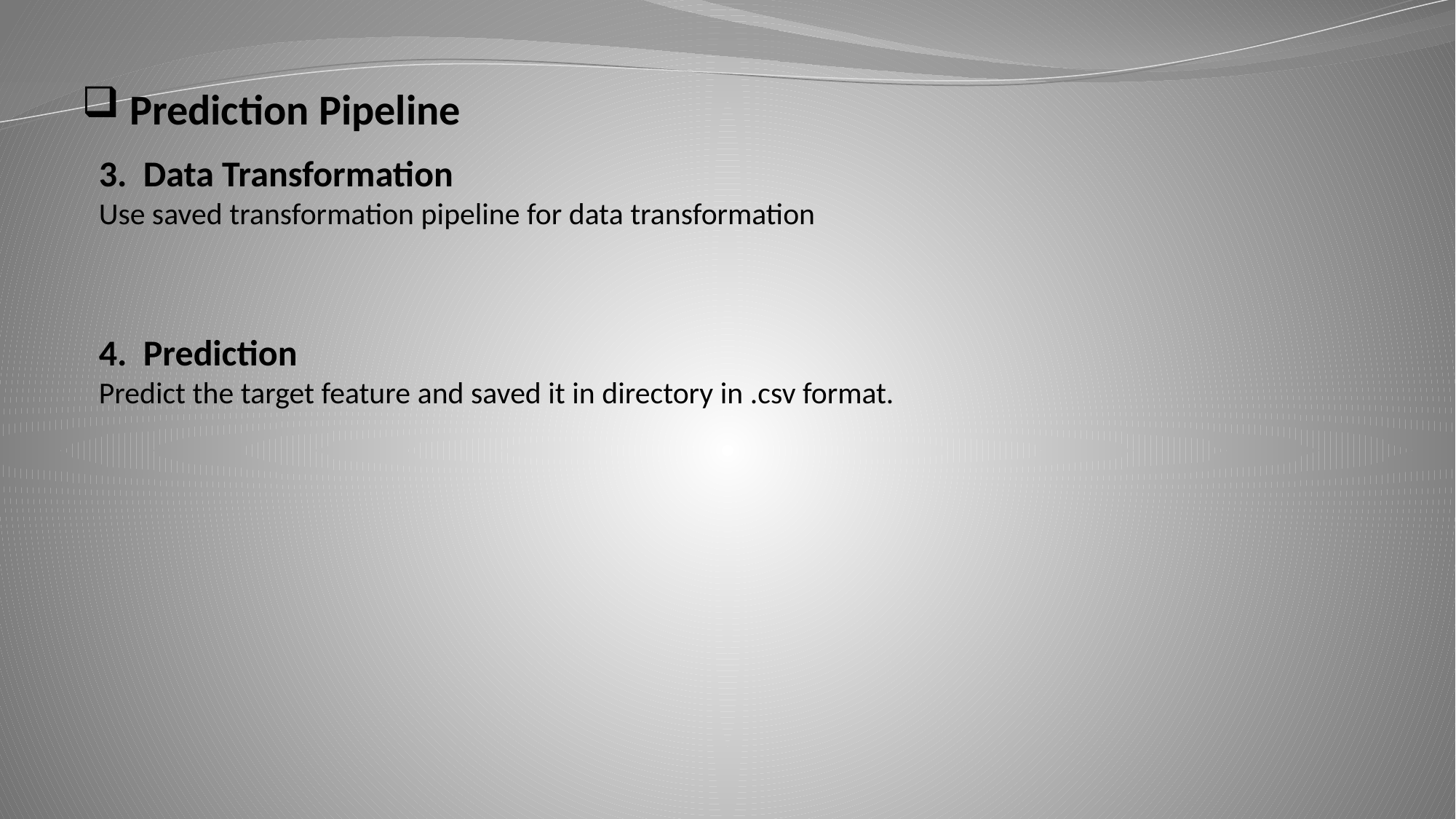

Prediction Pipeline
3.  Data Transformation
Use saved transformation pipeline for data transformation

4.  Prediction
Predict the target feature and saved it in directory in .csv format.